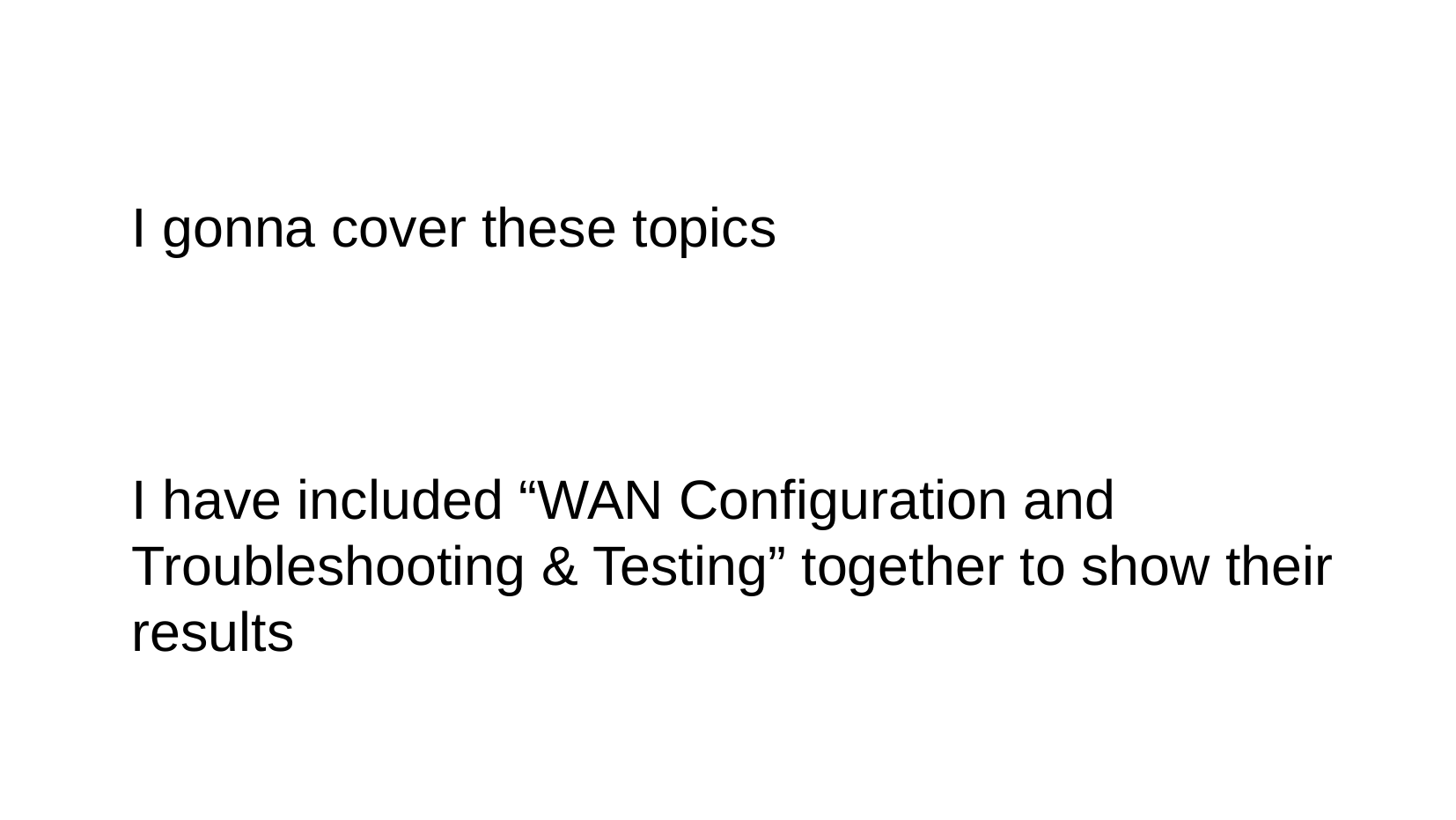

#
I gonna cover these topics

I have included “WAN Configuration and Troubleshooting & Testing” together to show their results